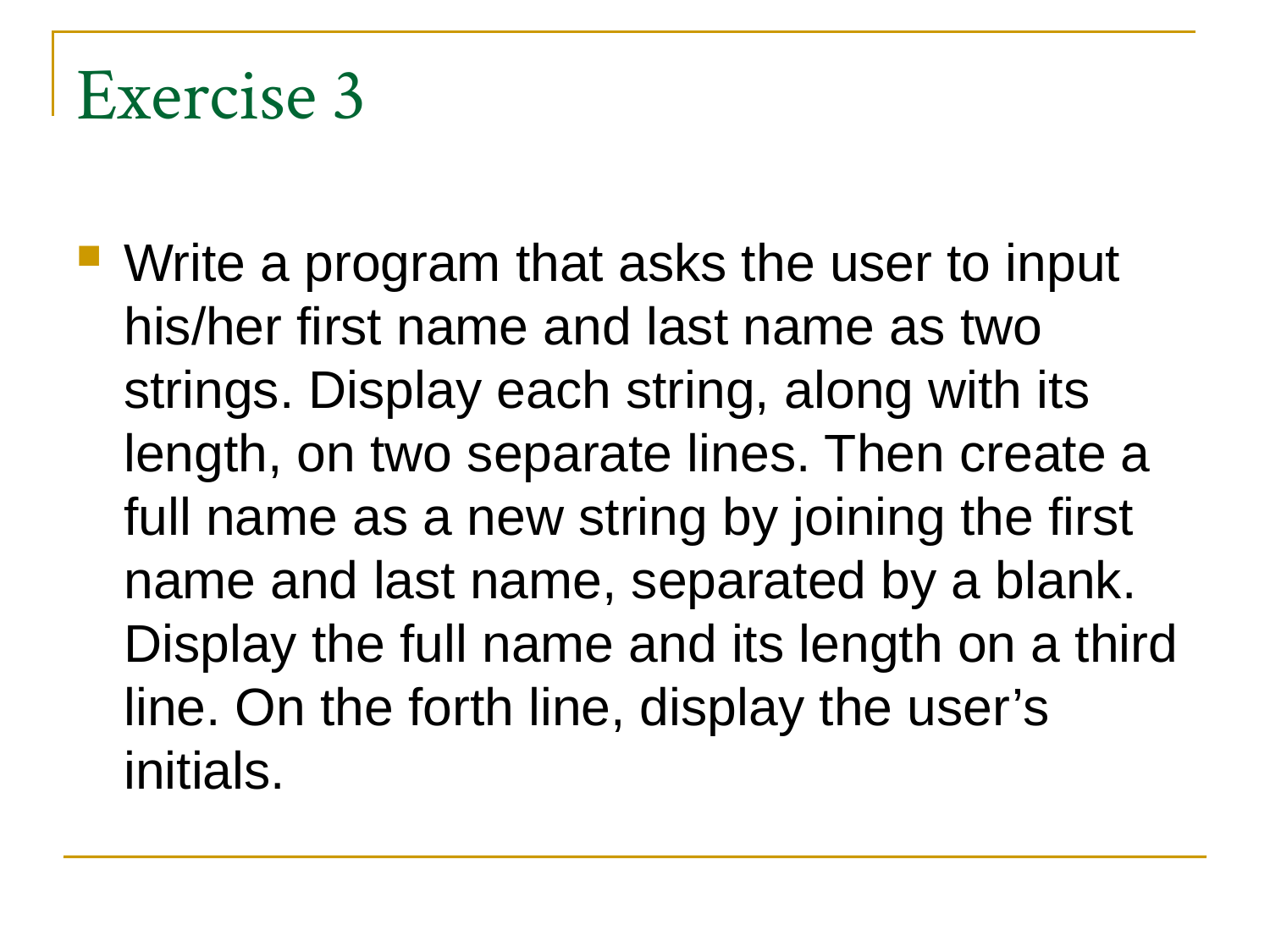

# Exercise 3
Write a program that asks the user to input his/her first name and last name as two strings. Display each string, along with its length, on two separate lines. Then create a full name as a new string by joining the first name and last name, separated by a blank. Display the full name and its length on a third line. On the forth line, display the user’s initials.